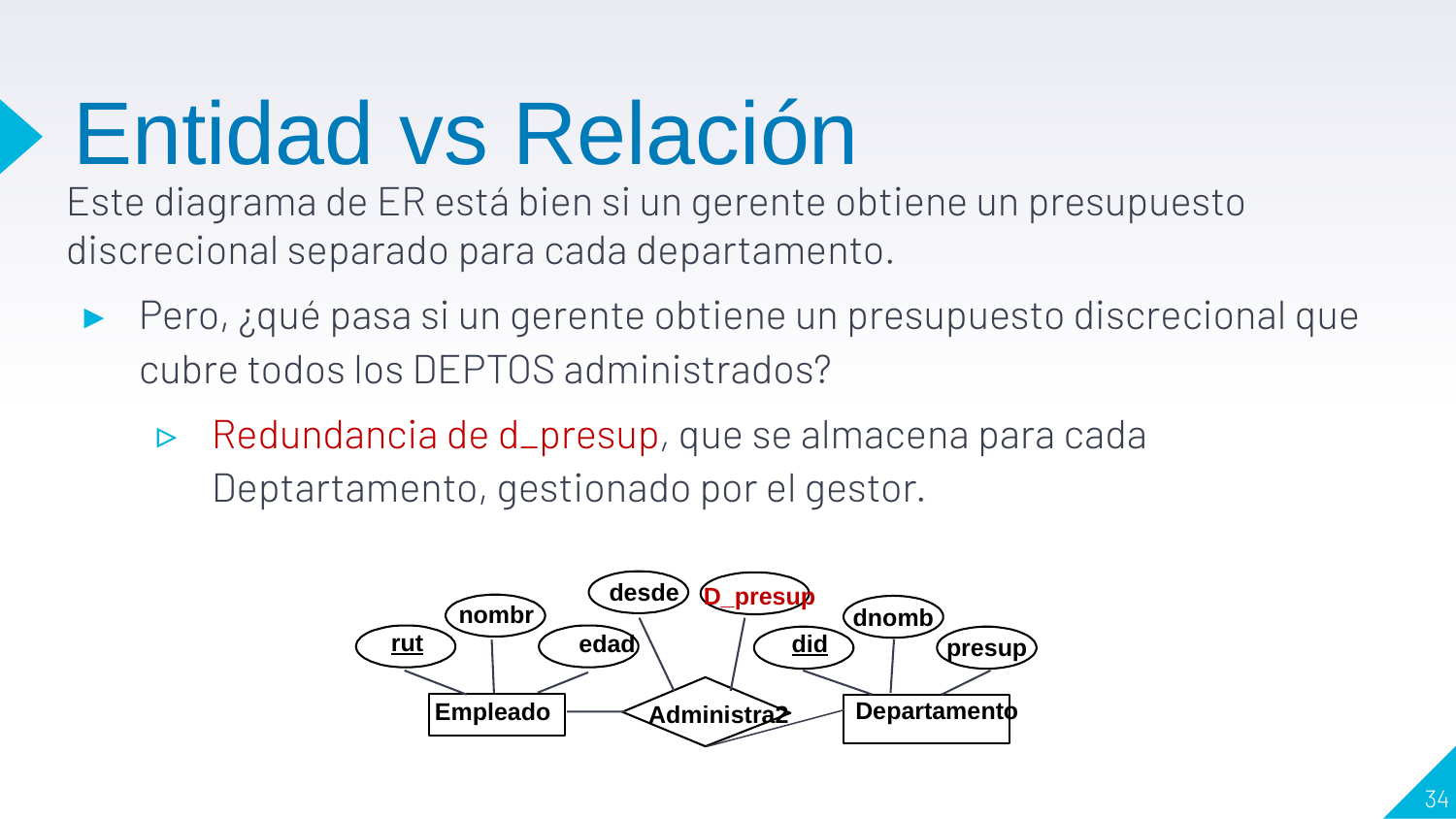

# Entidad vs Relación
Este diagrama de ER está bien si un gerente obtiene un presupuesto discrecional separado para cada departamento.
Pero, ¿qué pasa si un gerente obtiene un presupuesto discrecional que cubre todos los DEPTOS administrados?
Redundancia de d_presup, que se almacena para cada Deptartamento, gestionado por el gestor.
desde

D_presup
nombr

dnomb

rut
edad
did

presup

Departamento
Empleado

Administra2

34